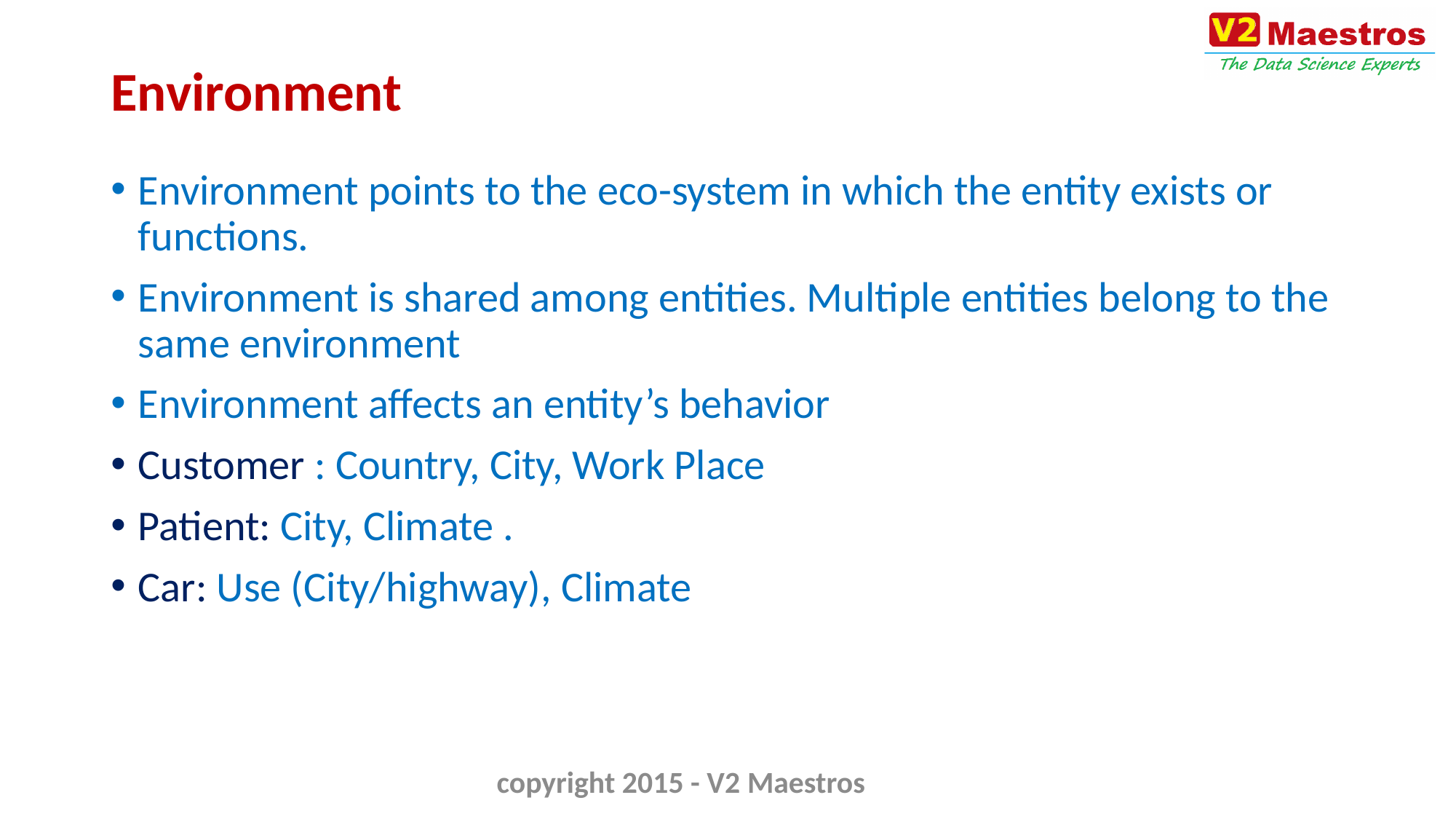

# Environment
Environment points to the eco-system in which the entity exists or functions.
Environment is shared among entities. Multiple entities belong to the same environment
Environment affects an entity’s behavior
Customer : Country, City, Work Place
Patient: City, Climate .
Car: Use (City/highway), Climate

copyright 2015 - V2 Maestros